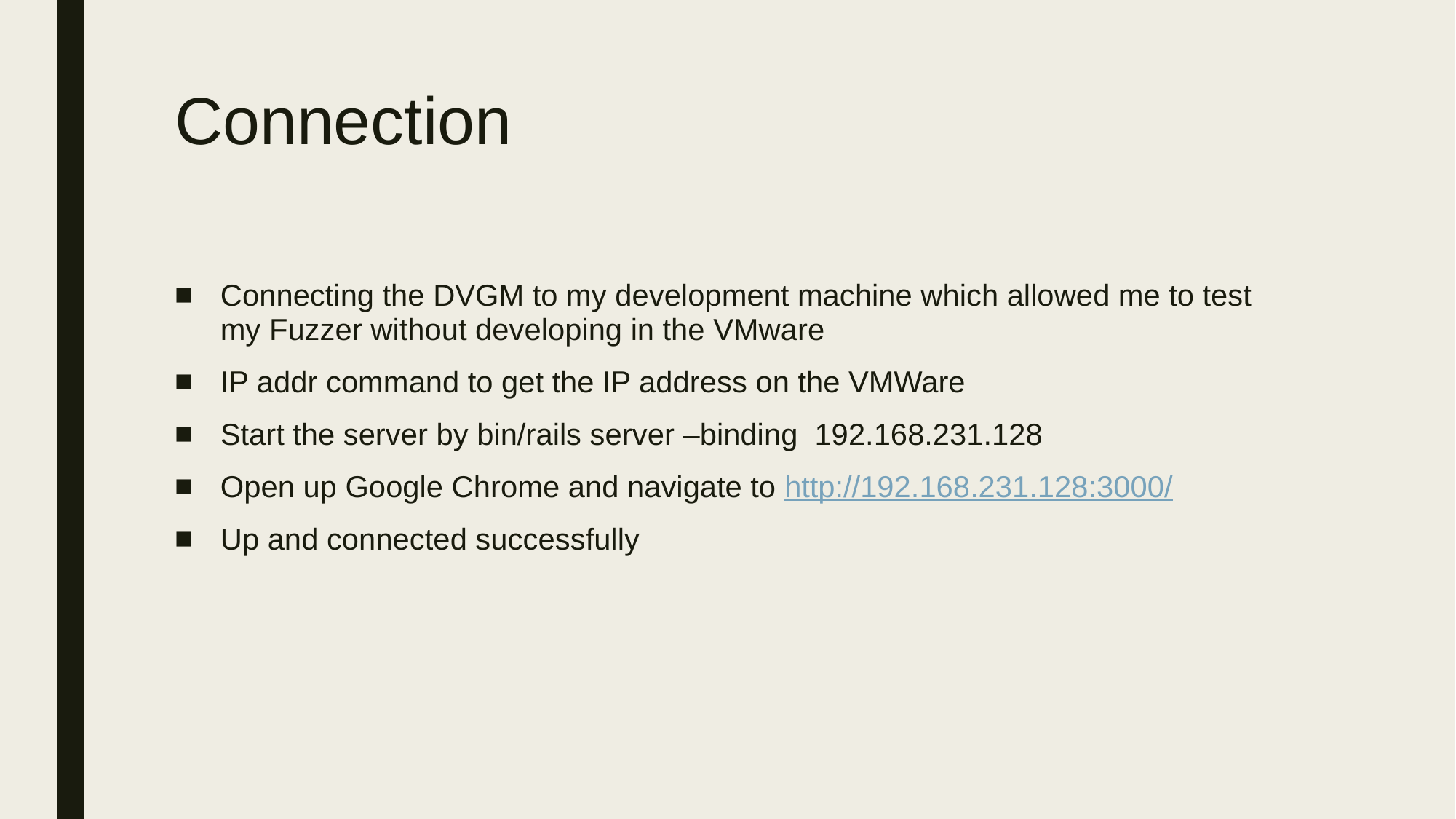

# Connection
Connecting the DVGM to my development machine which allowed me to test my Fuzzer without developing in the VMware
IP addr command to get the IP address on the VMWare
Start the server by bin/rails server –binding  192.168.231.128
Open up Google Chrome and navigate to http://192.168.231.128:3000/
Up and connected successfully